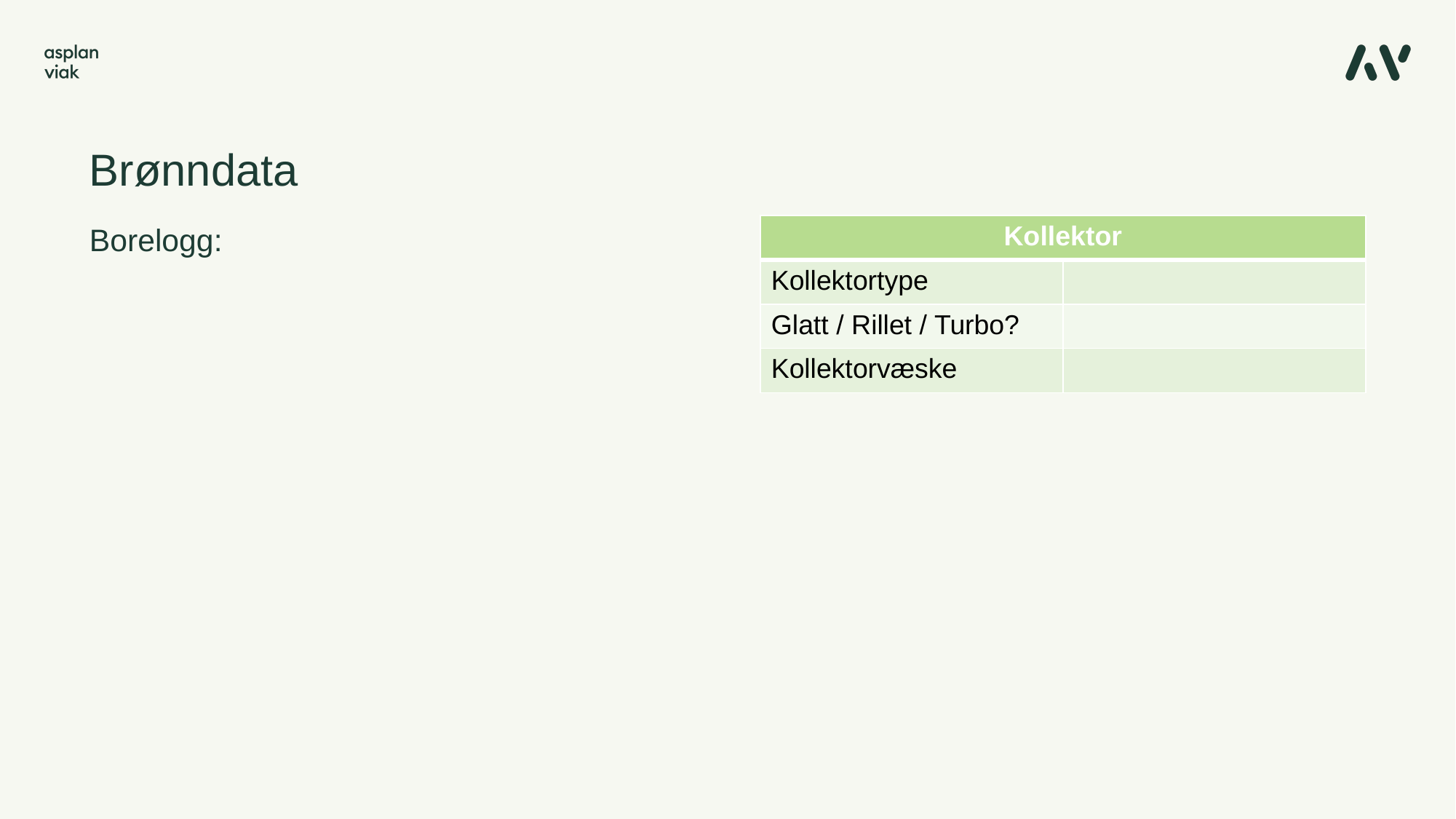

# Brønndata
Borelogg:
| Kollektor |  |
| --- | --- |
| Kollektortype |  |
| Glatt / Rillet / Turbo? |  |
| Kollektorvæske |  |